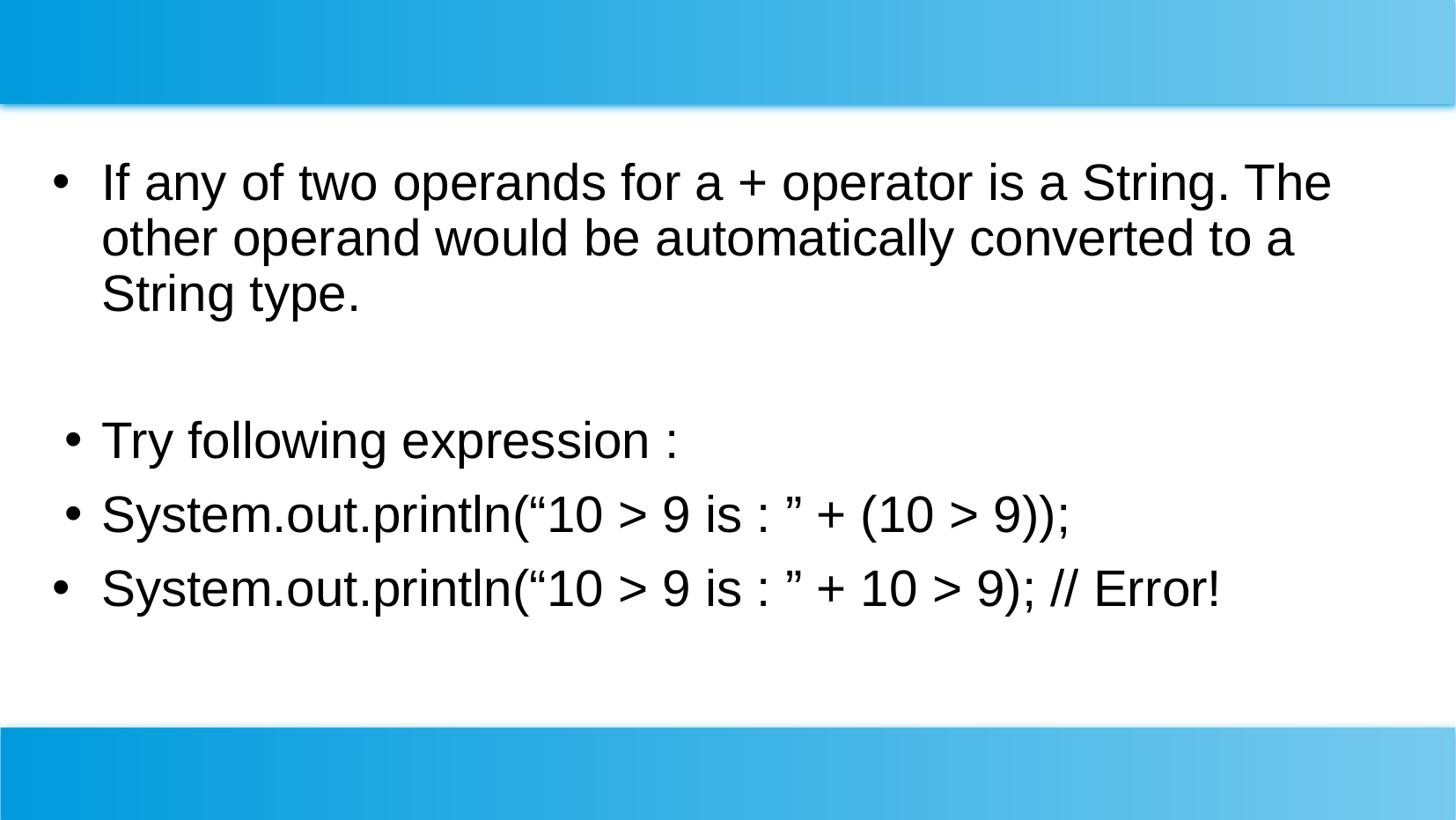

#
If any of two operands for a + operator is a String. The other operand would be automatically converted to a String type.

Try following expression :
System.out.println(“10 > 9 is : ” + (10 > 9));
System.out.println(“10 > 9 is : ” + 10 > 9); // Error!